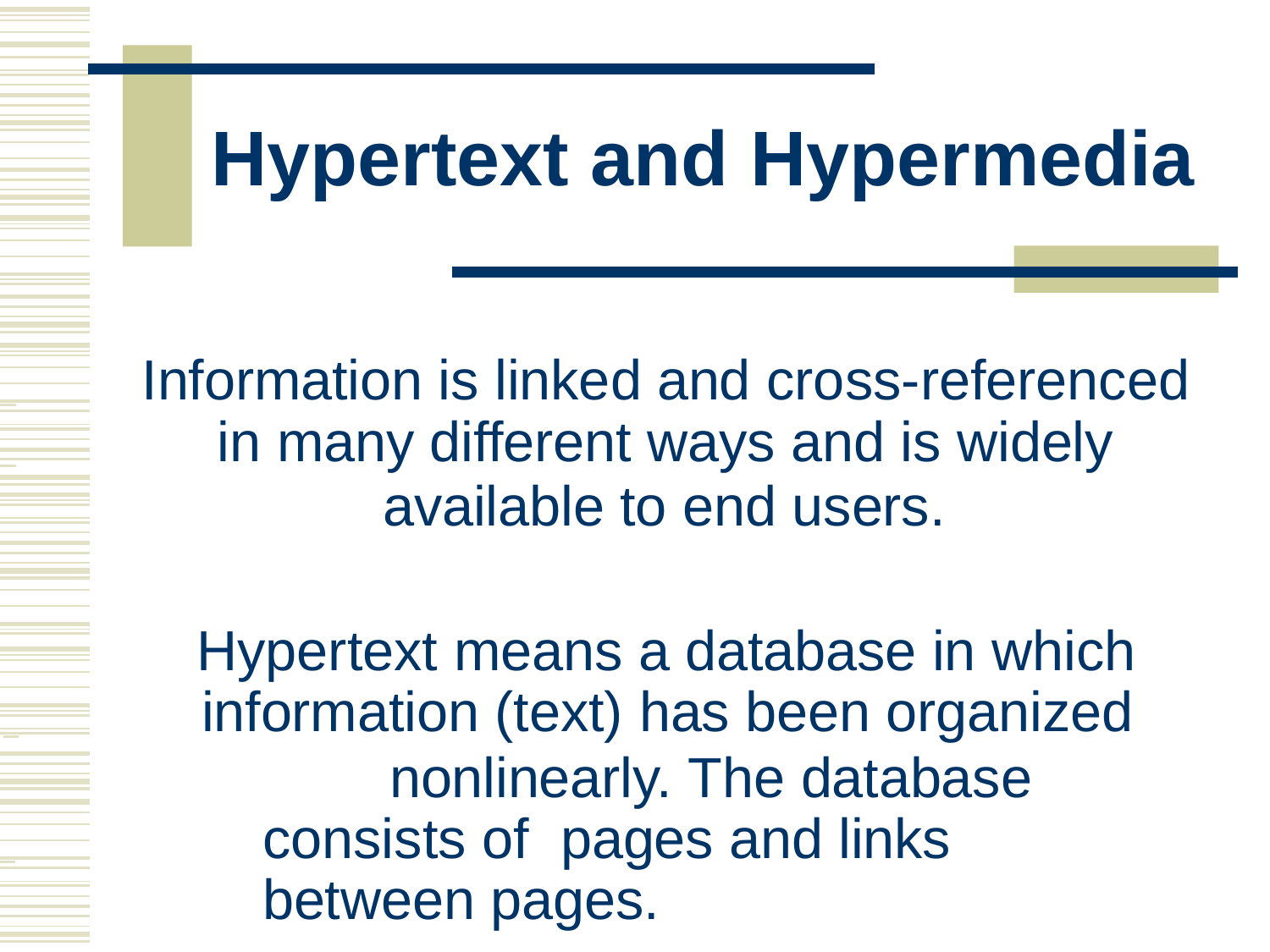

# Hypertext and Hypermedia

 		Information is linked and cross-referenced
 		in many different ways and is widely
available to end users.

Hypertext means a database in which
 		information (text) has been organized
 		nonlinearly. The database consists of  pages and links between pages.